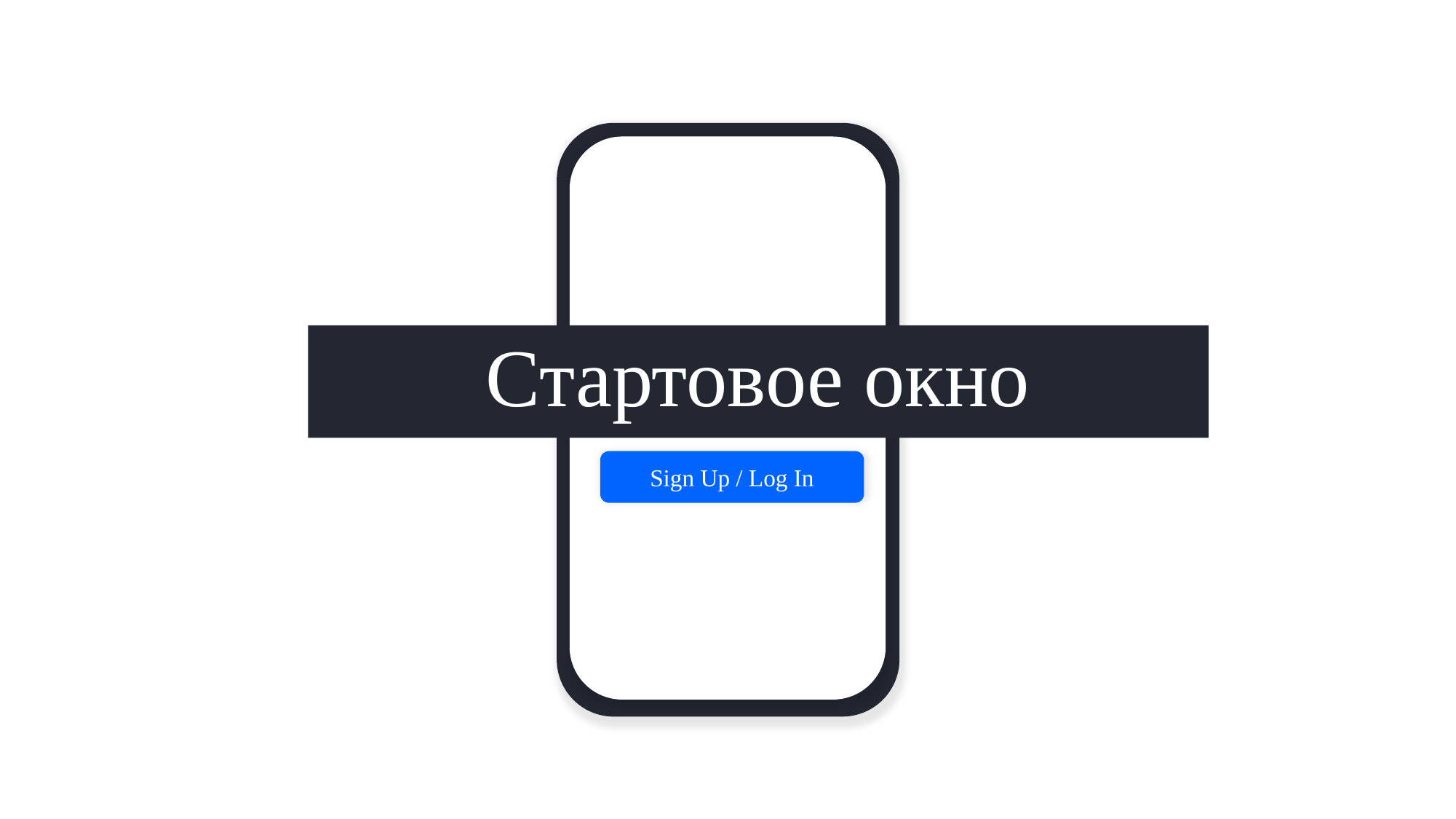

Стартовое окно

Sign Up / Log In